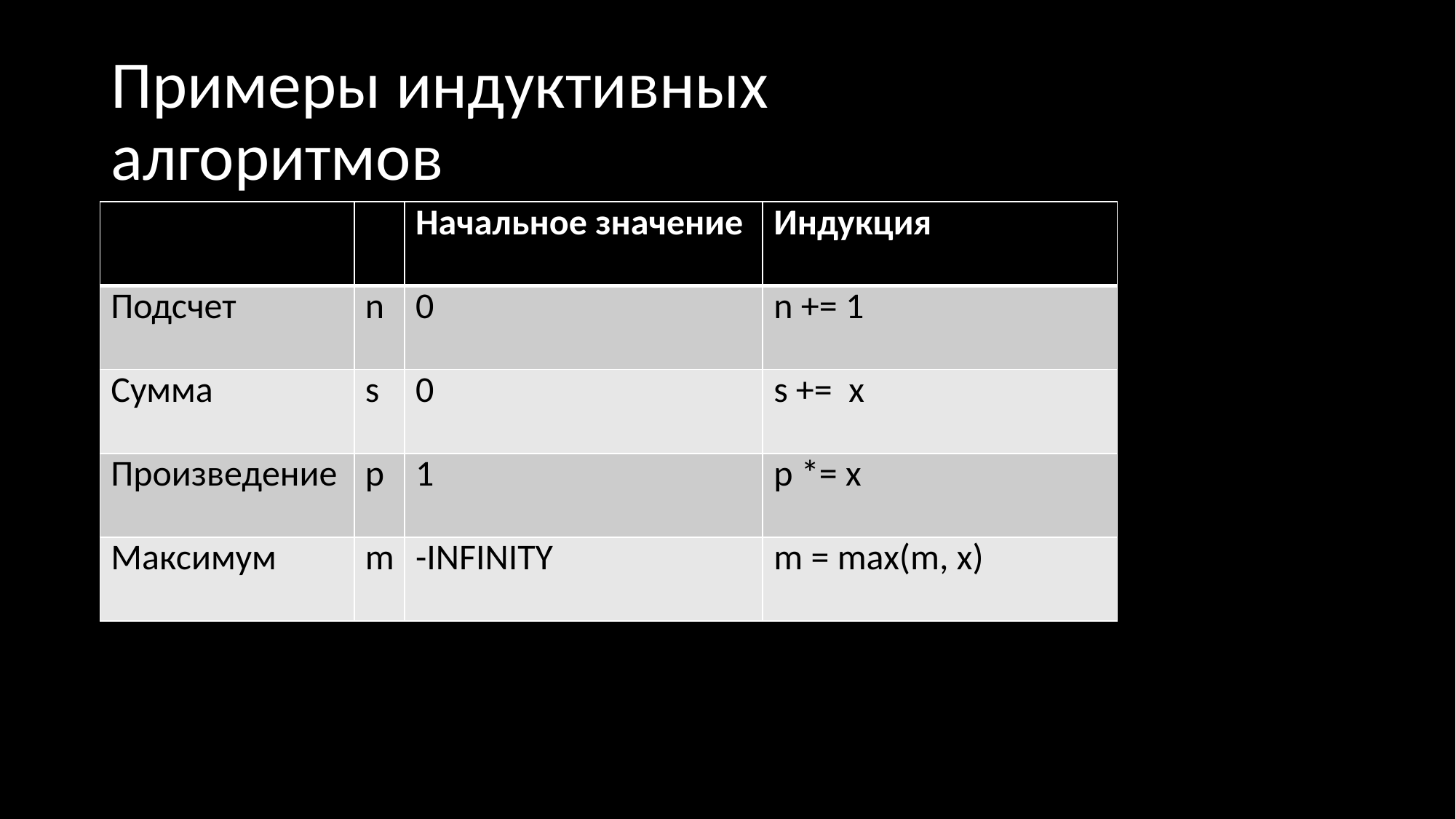

# Примеры индуктивных алгоритмов
|  |  | Начальное значение | Индукция |
| --- | --- | --- | --- |
| Подсчет | n | 0 | n += 1 |
| Сумма | s | 0 | s += x |
| Произведение | p | 1 | p \*= x |
| Максимум | m | -INFINITY | m = max(m, x) |